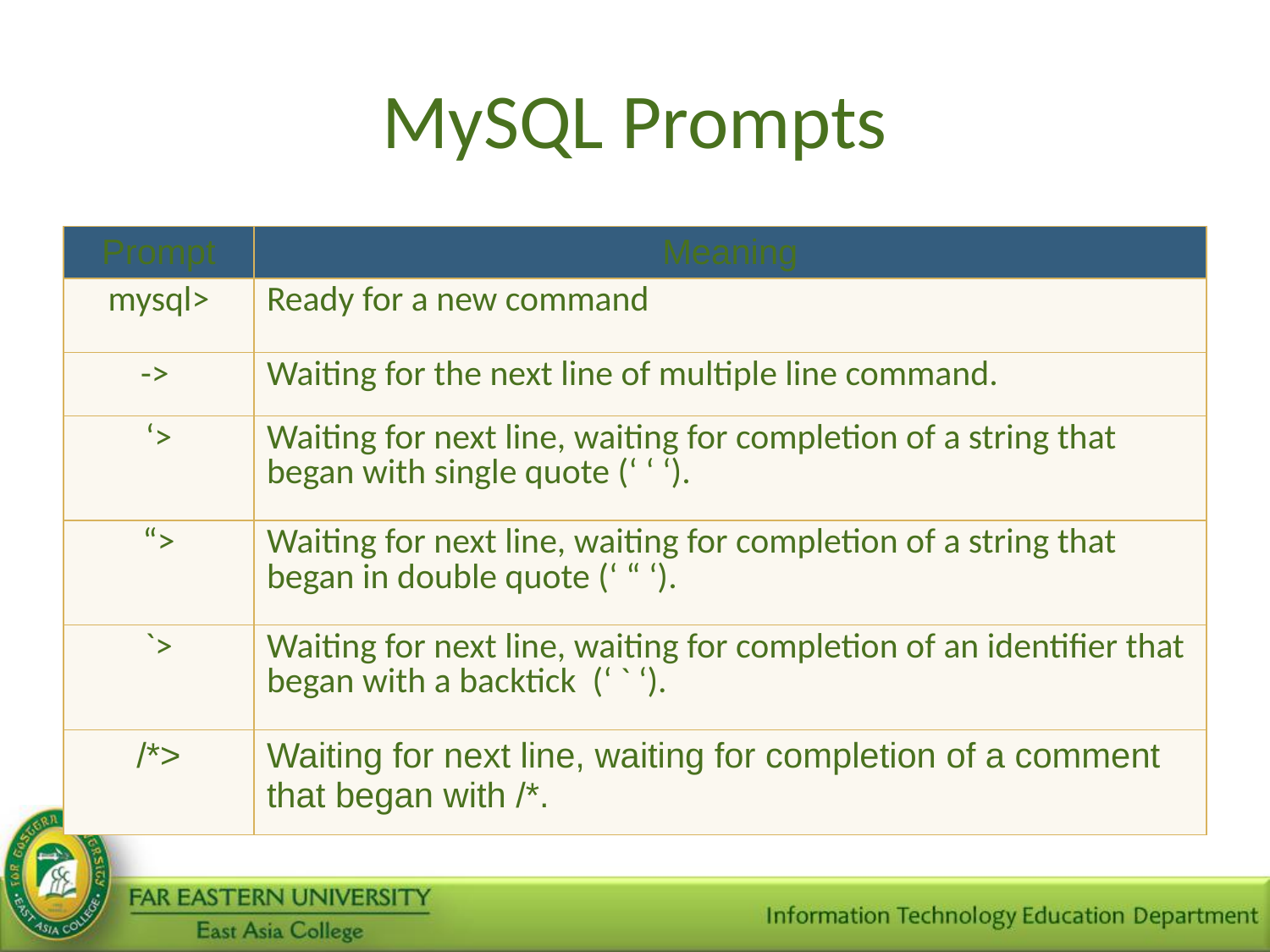

# MySQL Prompts
| Prompt | Meaning |
| --- | --- |
| mysql> | Ready for a new command |
| -> | Waiting for the next line of multiple line command. |
| ‘> | Waiting for next line, waiting for completion of a string that began with single quote (‘ ‘ ‘). |
| “> | Waiting for next line, waiting for completion of a string that began in double quote (‘ “ ‘). |
| `> | Waiting for next line, waiting for completion of an identifier that began with a backtick (‘ ` ‘). |
| /\*> | Waiting for next line, waiting for completion of a comment that began with /\*. |